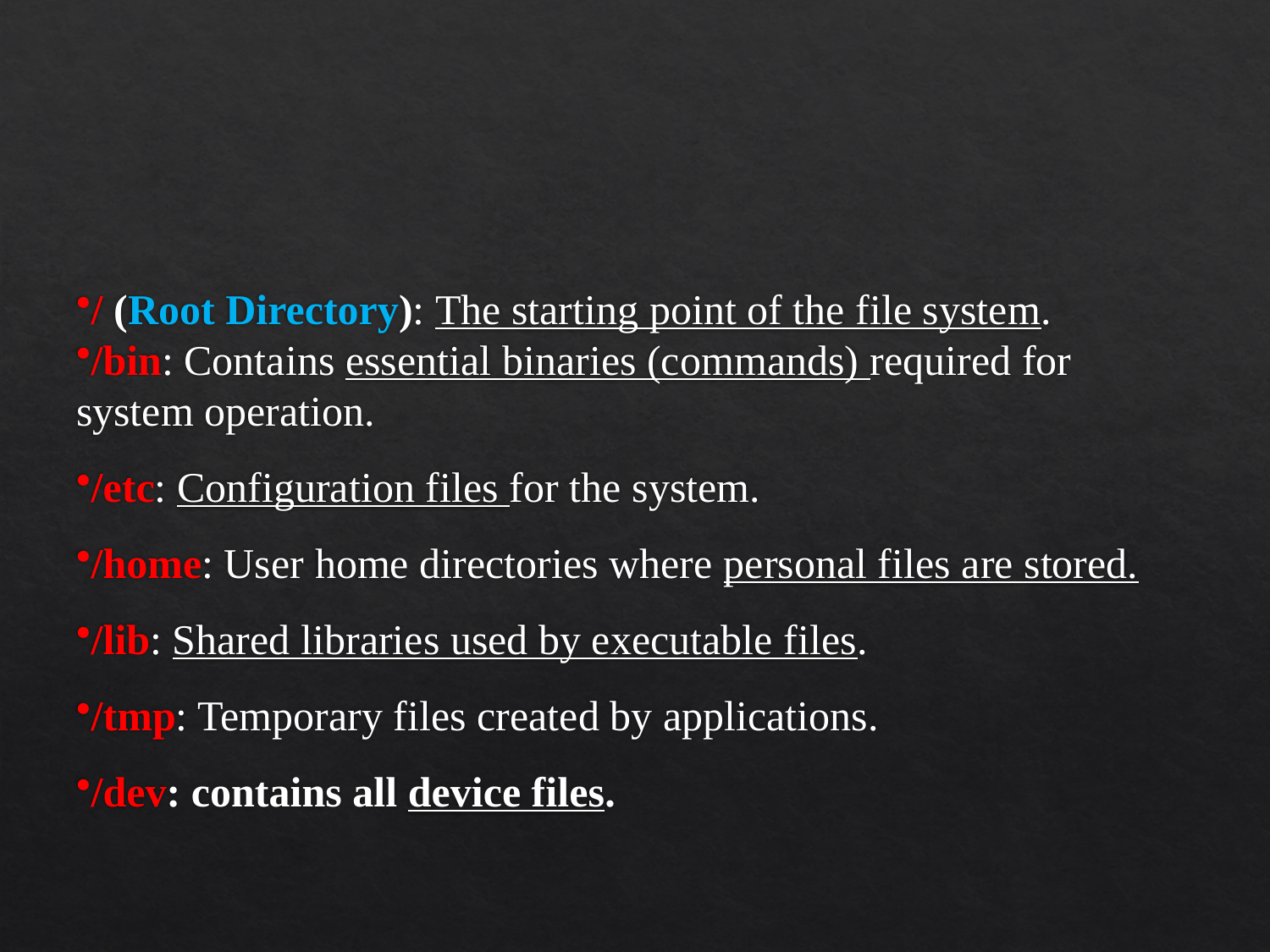

/ (Root Directory): The starting point of the file system.
/bin: Contains essential binaries (commands) required for system operation.
/etc: Configuration files for the system.
/home: User home directories where personal files are stored.
/lib: Shared libraries used by executable files.
/tmp: Temporary files created by applications.
/dev: contains all device files.